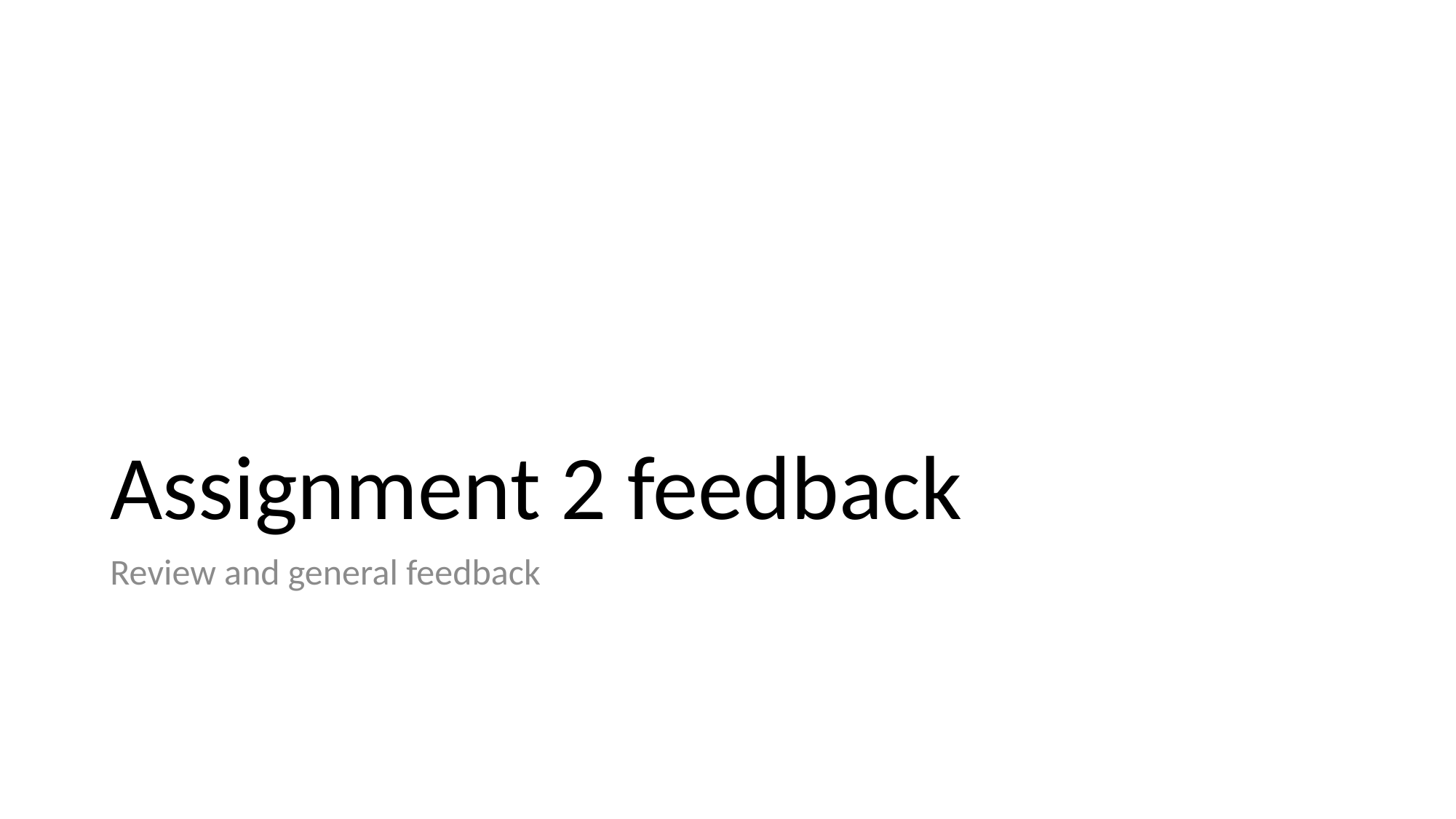

# Assignment 2 feedback
Review and general feedback